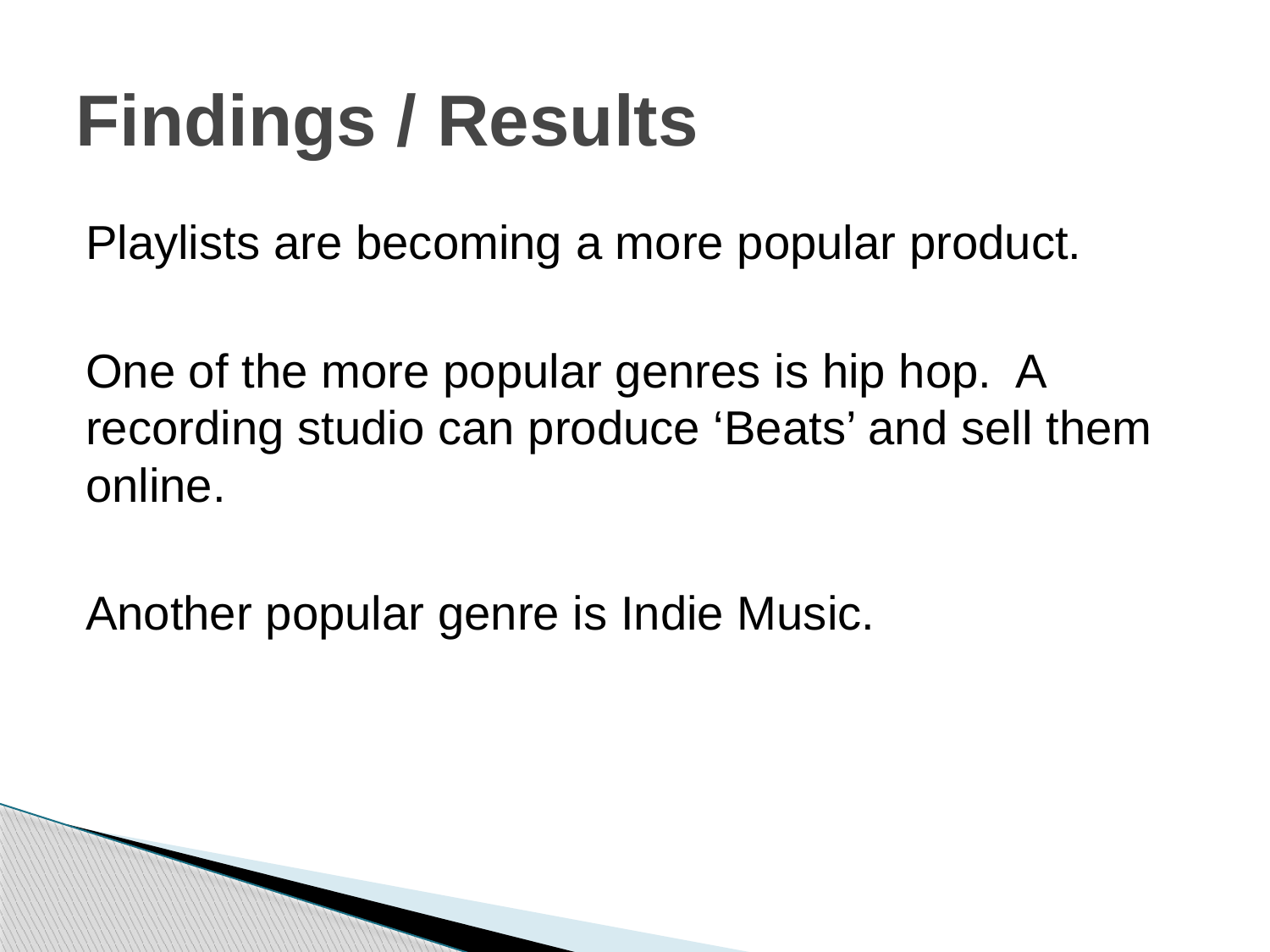

# Findings / Results
Playlists are becoming a more popular product.

One of the more popular genres is hip hop.  A recording studio can produce ‘Beats’ and sell them online.

Another popular genre is Indie Music.